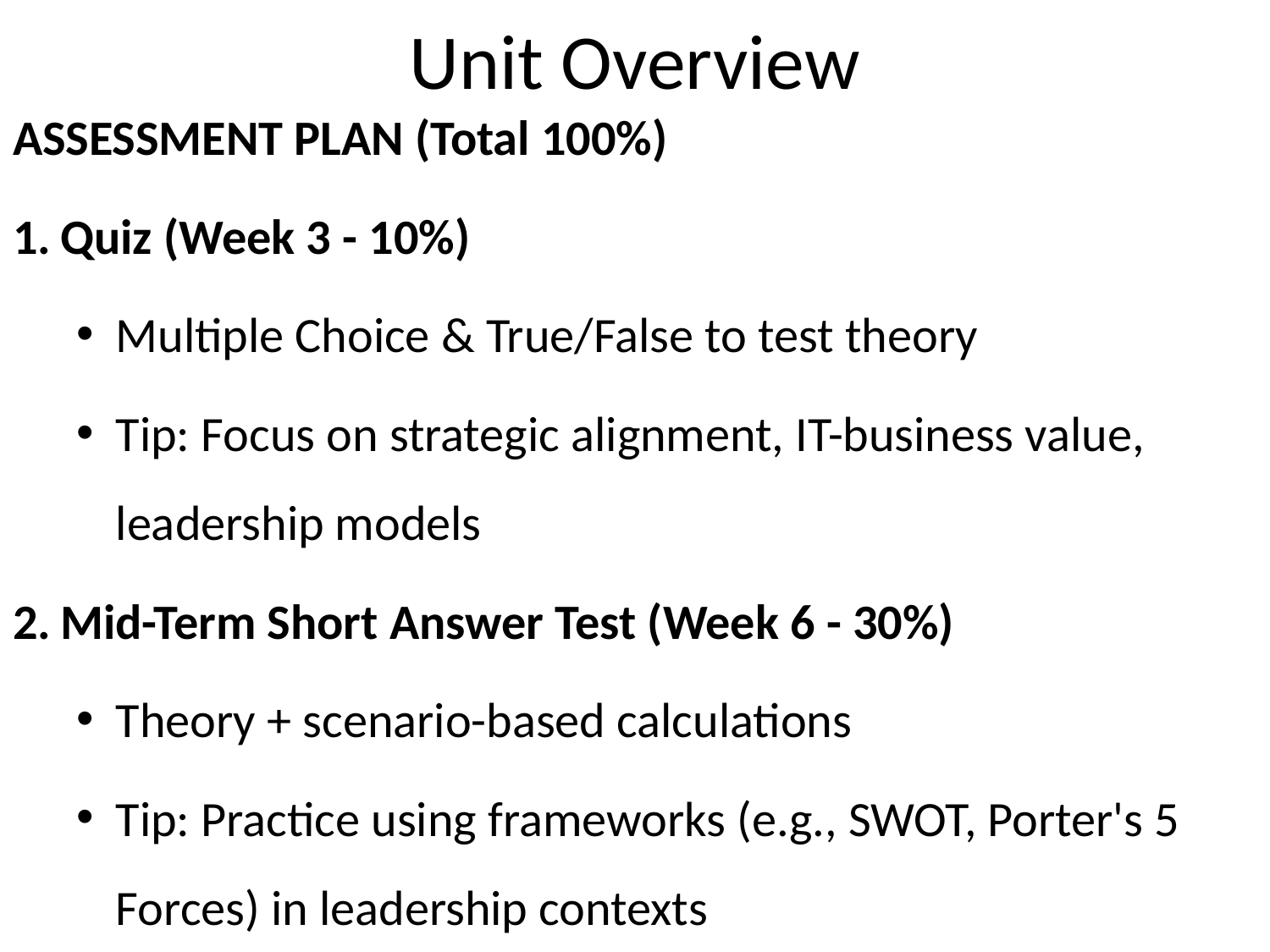

# Unit Overview
ASSESSMENT PLAN (Total 100%)
Quiz (Week 3 - 10%)
Multiple Choice & True/False to test theory
Tip: Focus on strategic alignment, IT-business value, leadership models
Mid-Term Short Answer Test (Week 6 - 30%)
Theory + scenario-based calculations
Tip: Practice using frameworks (e.g., SWOT, Porter's 5 Forces) in leadership contexts